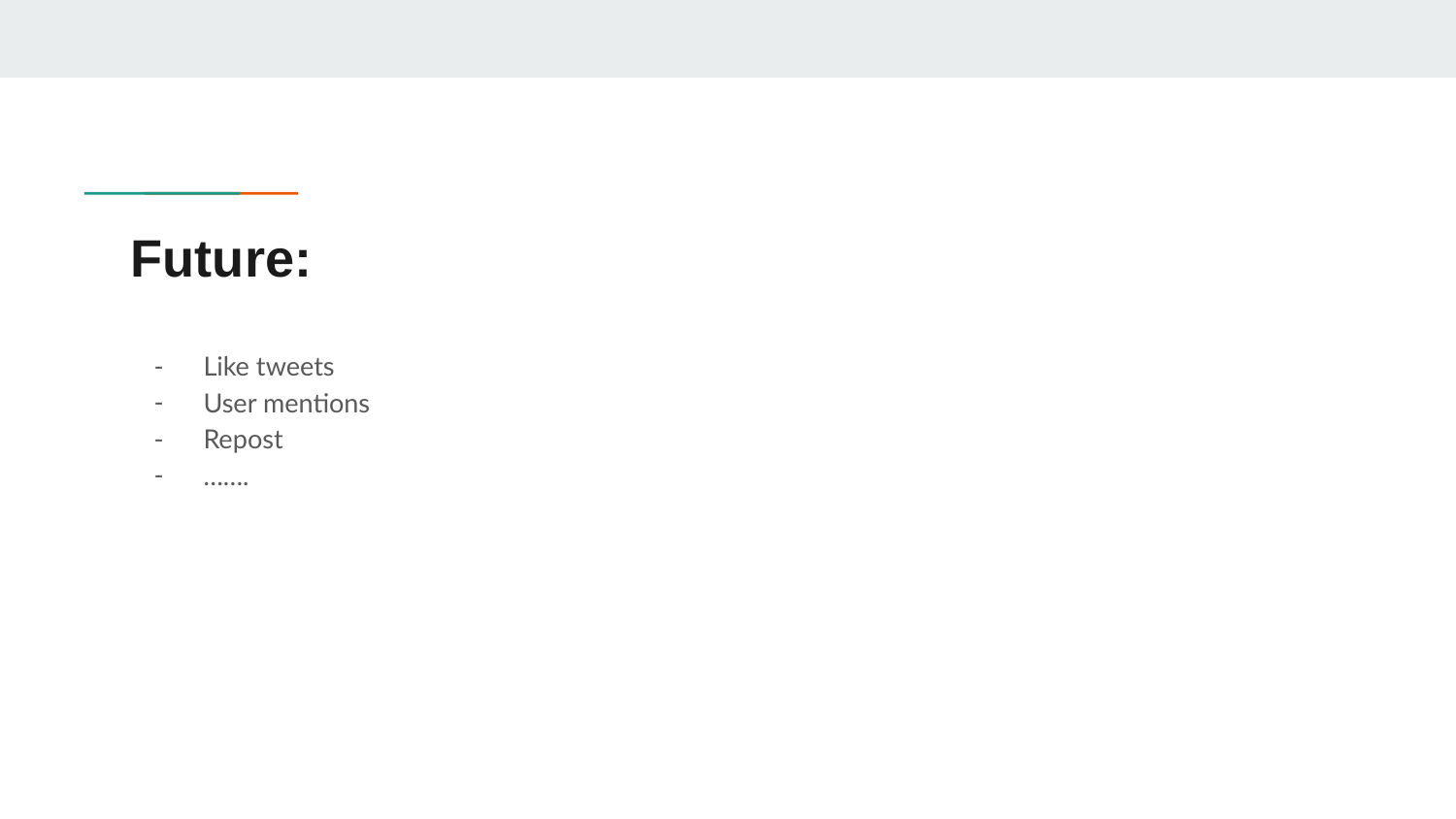

# Future:
Like tweets
User mentions
Repost
…….